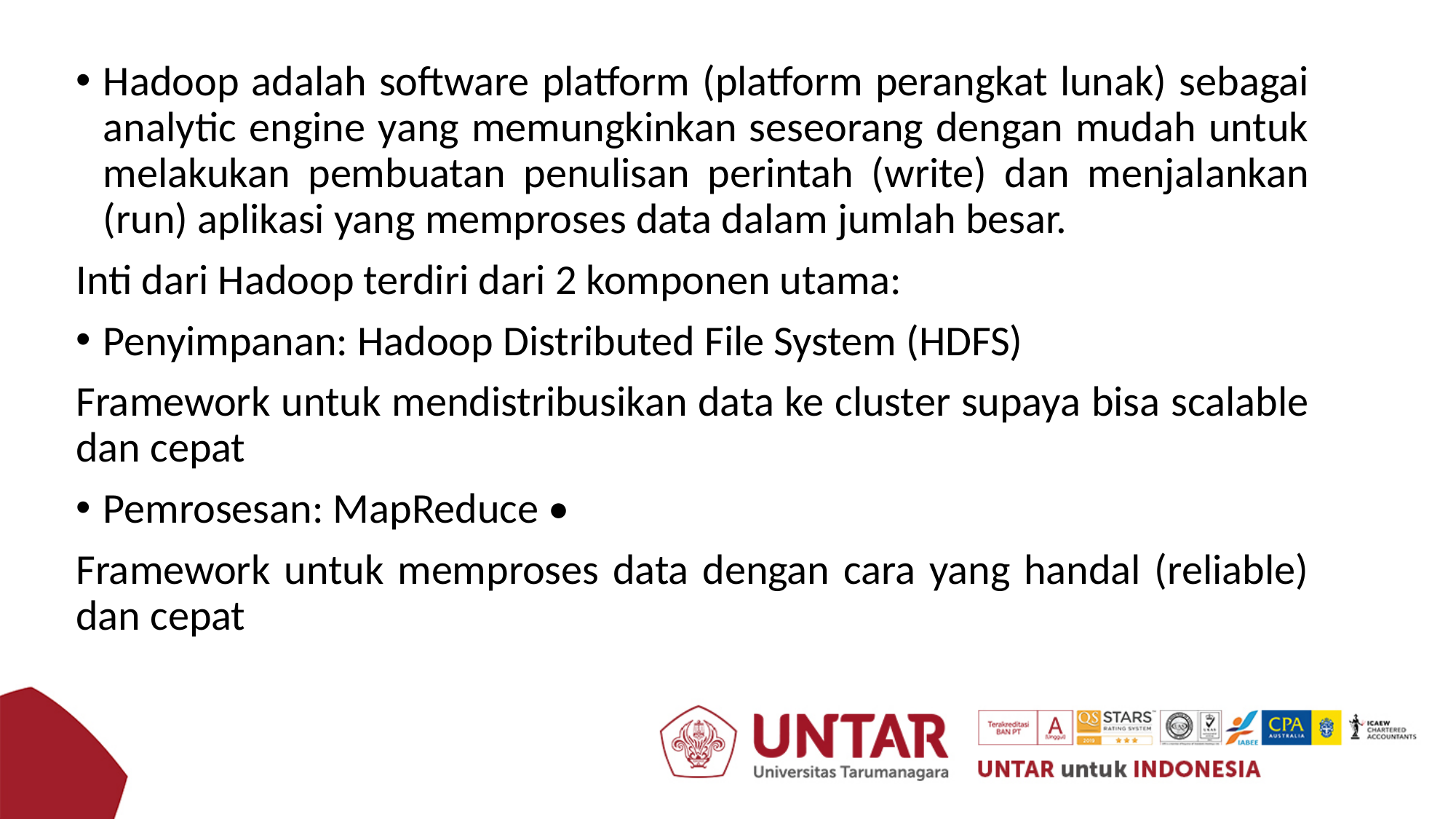

Hadoop adalah software platform (platform perangkat lunak) sebagai analytic engine yang memungkinkan seseorang dengan mudah untuk melakukan pembuatan penulisan perintah (write) dan menjalankan (run) aplikasi yang memproses data dalam jumlah besar.
Inti dari Hadoop terdiri dari 2 komponen utama:
Penyimpanan: Hadoop Distributed File System (HDFS)
Framework untuk mendistribusikan data ke cluster supaya bisa scalable dan cepat
Pemrosesan: MapReduce •
Framework untuk memproses data dengan cara yang handal (reliable) dan cepat